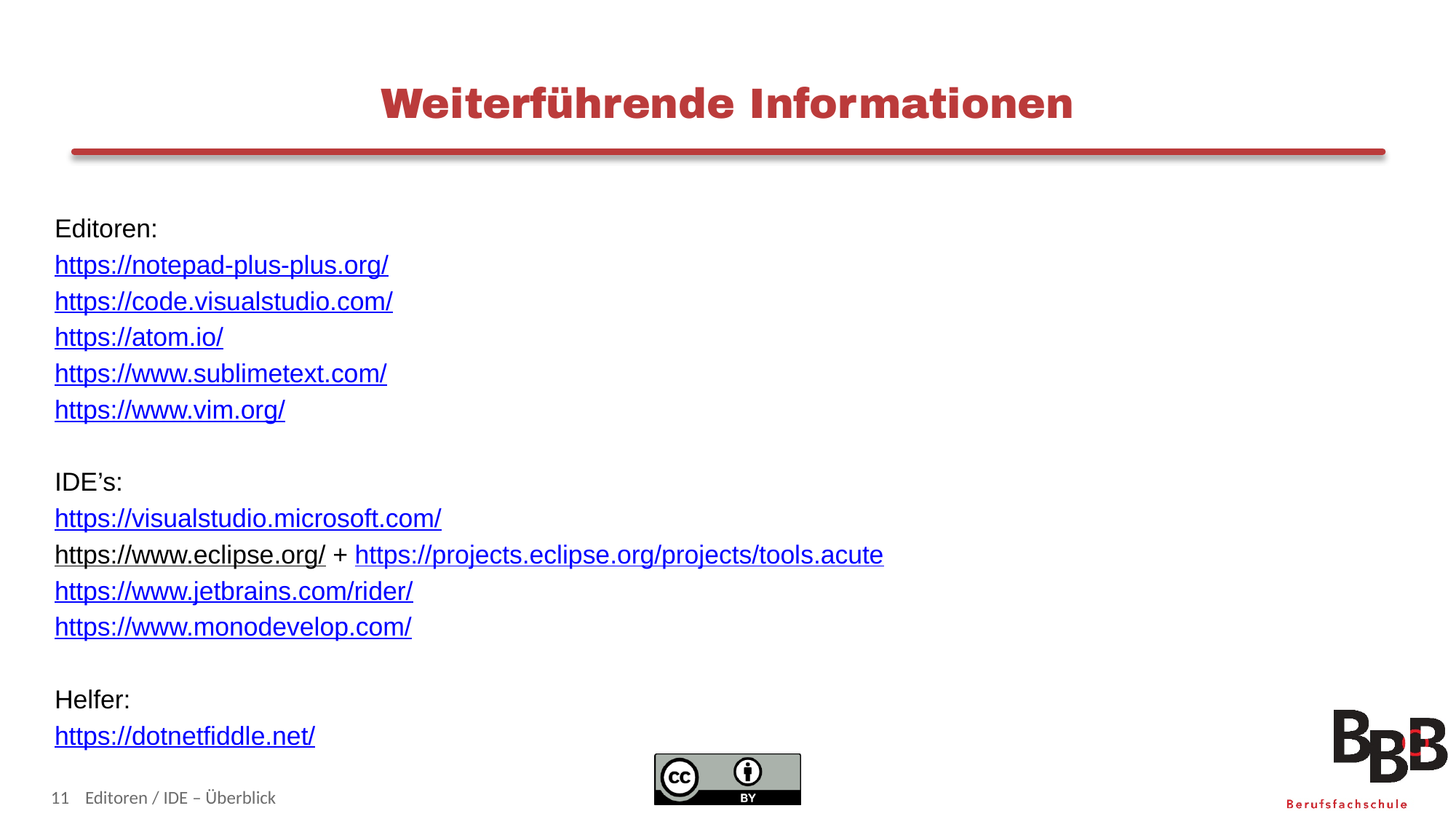

# Weiterführende Informationen
Editoren:
https://notepad-plus-plus.org/
https://code.visualstudio.com/
https://atom.io/
https://www.sublimetext.com/
https://www.vim.org/

IDE’s:
https://visualstudio.microsoft.com/
https://www.eclipse.org/ + https://projects.eclipse.org/projects/tools.acute
https://www.jetbrains.com/rider/
https://www.monodevelop.com/

Helfer:
https://dotnetfiddle.net/

11
Editoren / IDE – Überblick